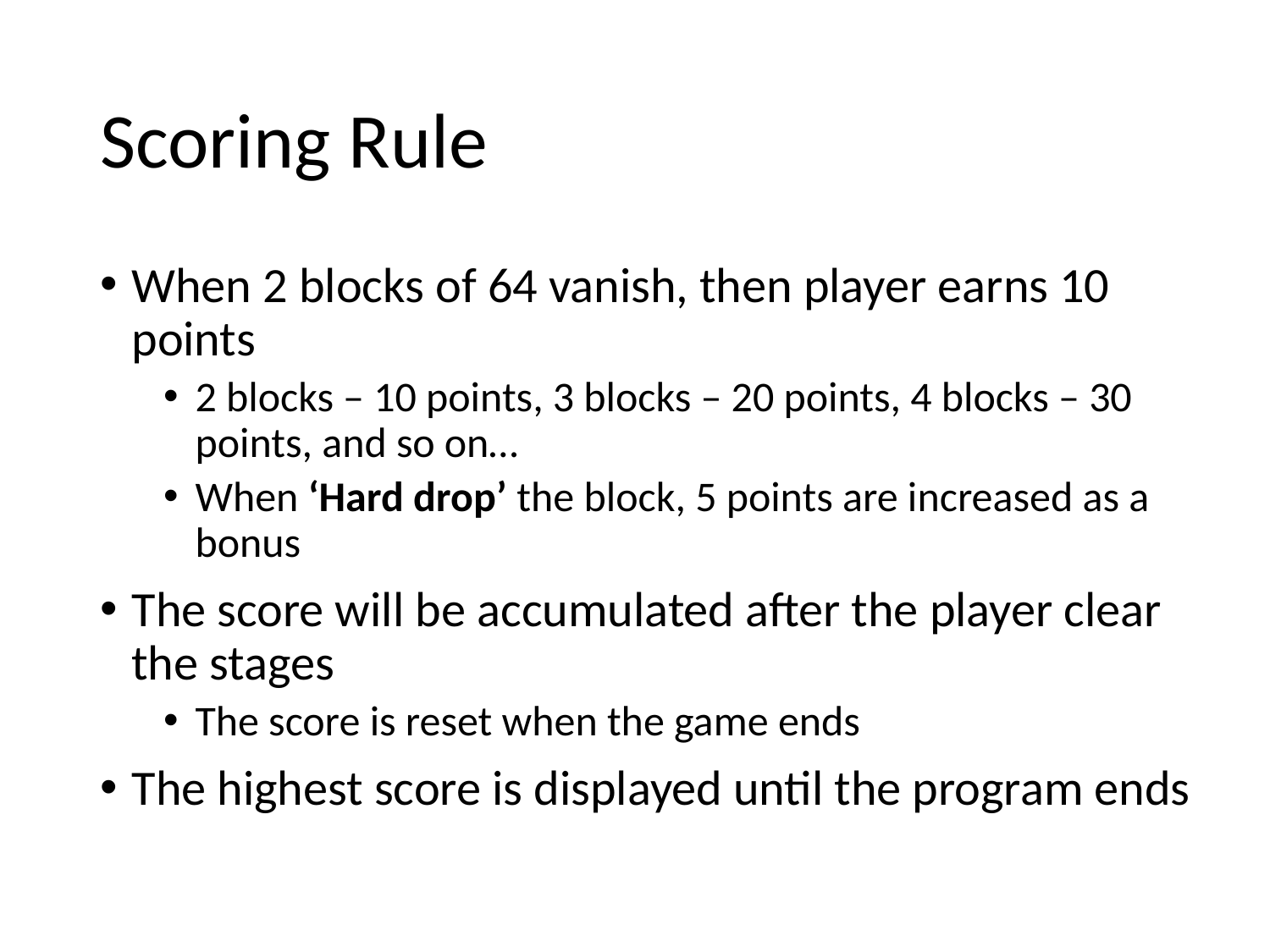

# Scoring Rule
When 2 blocks of 64 vanish, then player earns 10 points
2 blocks – 10 points, 3 blocks – 20 points, 4 blocks – 30 points, and so on…
When ‘Hard drop’ the block, 5 points are increased as a bonus
The score will be accumulated after the player clear the stages
The score is reset when the game ends
The highest score is displayed until the program ends